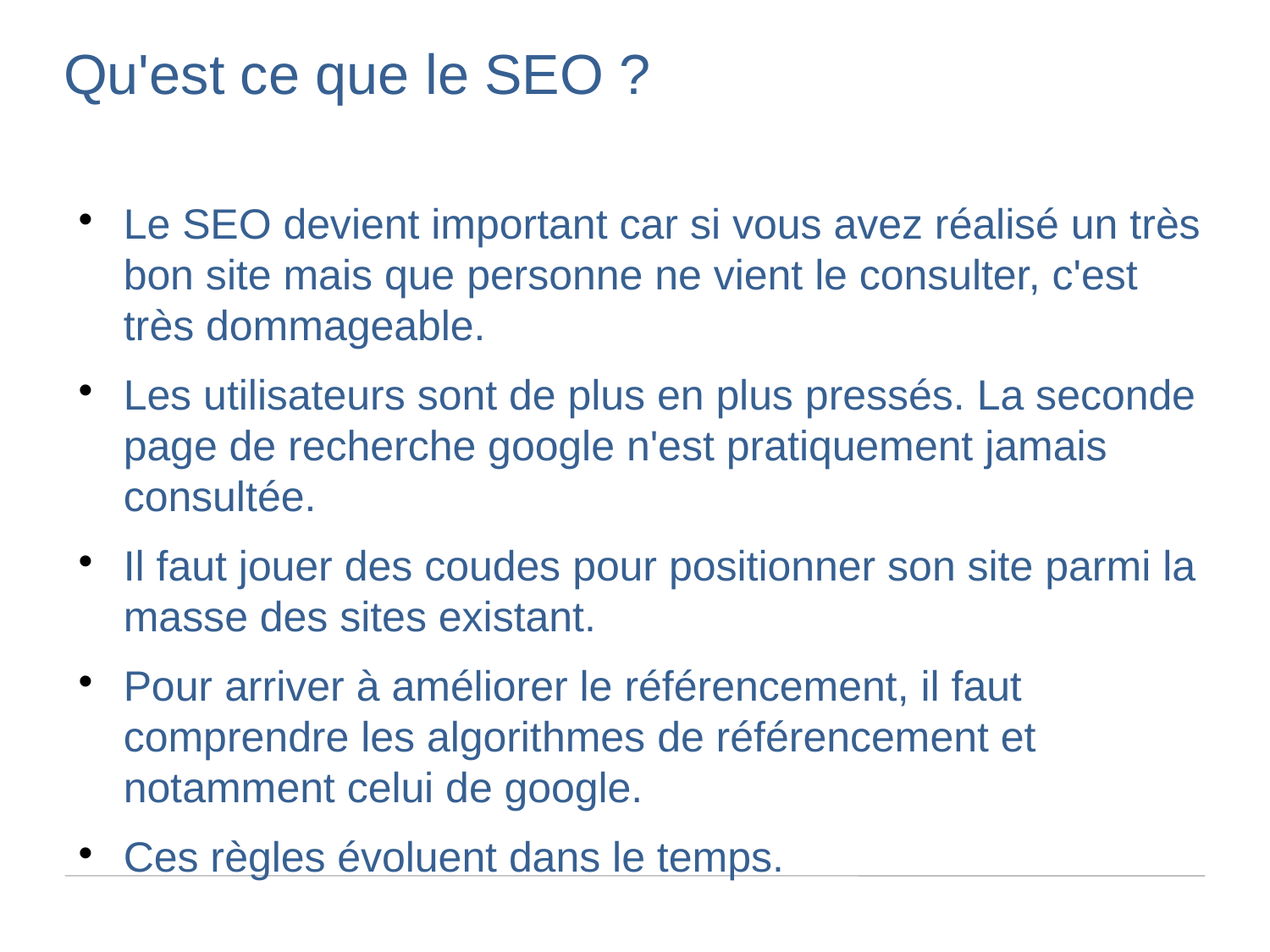

Qu'est ce que le SEO ?
Le SEO devient important car si vous avez réalisé un très bon site mais que personne ne vient le consulter, c'est très dommageable.
Les utilisateurs sont de plus en plus pressés. La seconde page de recherche google n'est pratiquement jamais consultée.
Il faut jouer des coudes pour positionner son site parmi la masse des sites existant.
Pour arriver à améliorer le référencement, il faut comprendre les algorithmes de référencement et notamment celui de google.
Ces règles évoluent dans le temps.